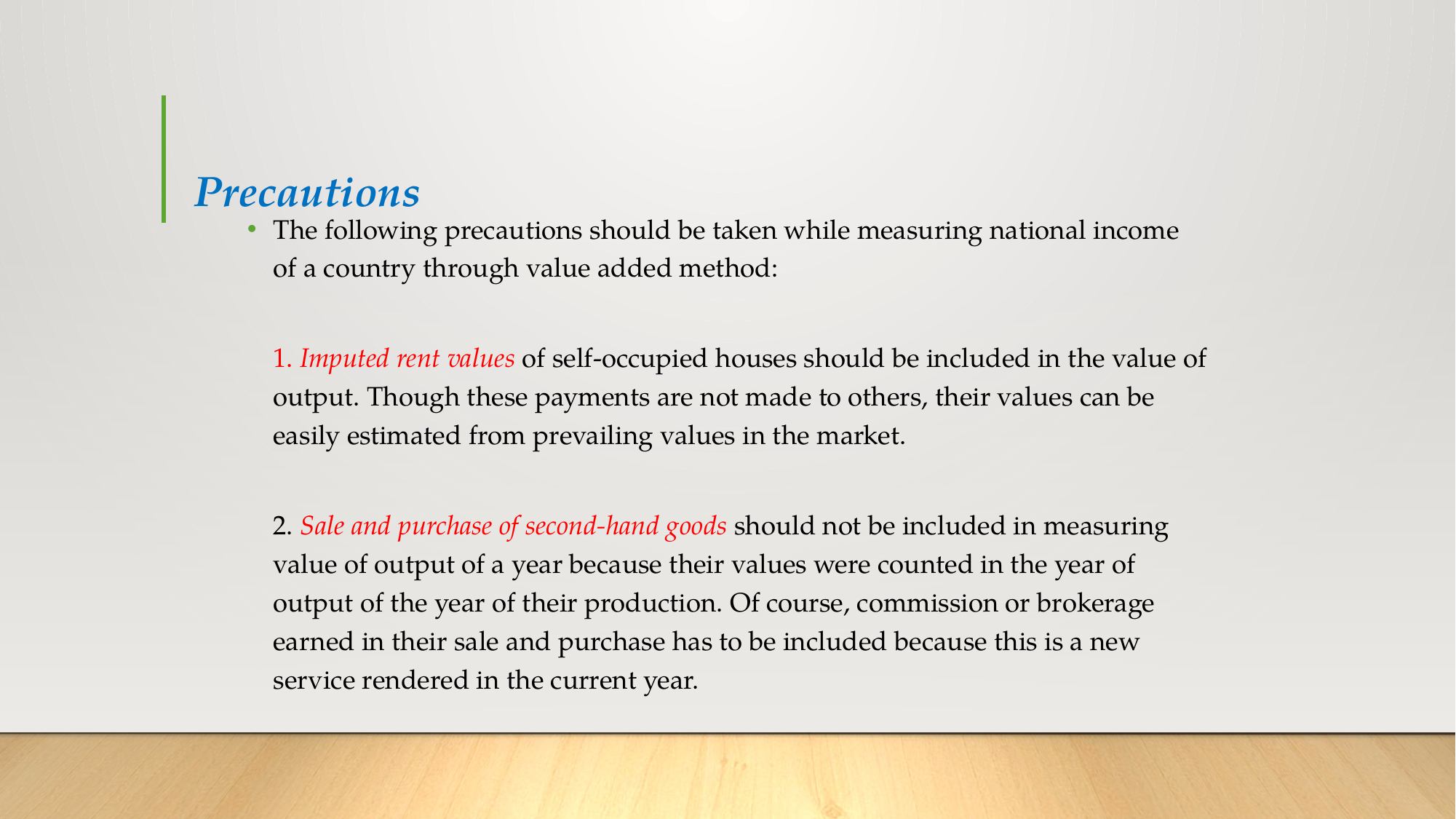

# Precautions
The following precautions should be taken while measuring national income of a country through value added method:
1. Imputed rent values of self-occupied houses should be included in the value of output. Though these payments are not made to others, their values can be easily estimated from prevailing values in the market.
2. Sale and purchase of second-hand goods should not be included in measuring value of output of a year because their values were counted in the year of output of the year of their production. Of course, commission or brokerage earned in their sale and purchase has to be included because this is a new service rendered in the current year.